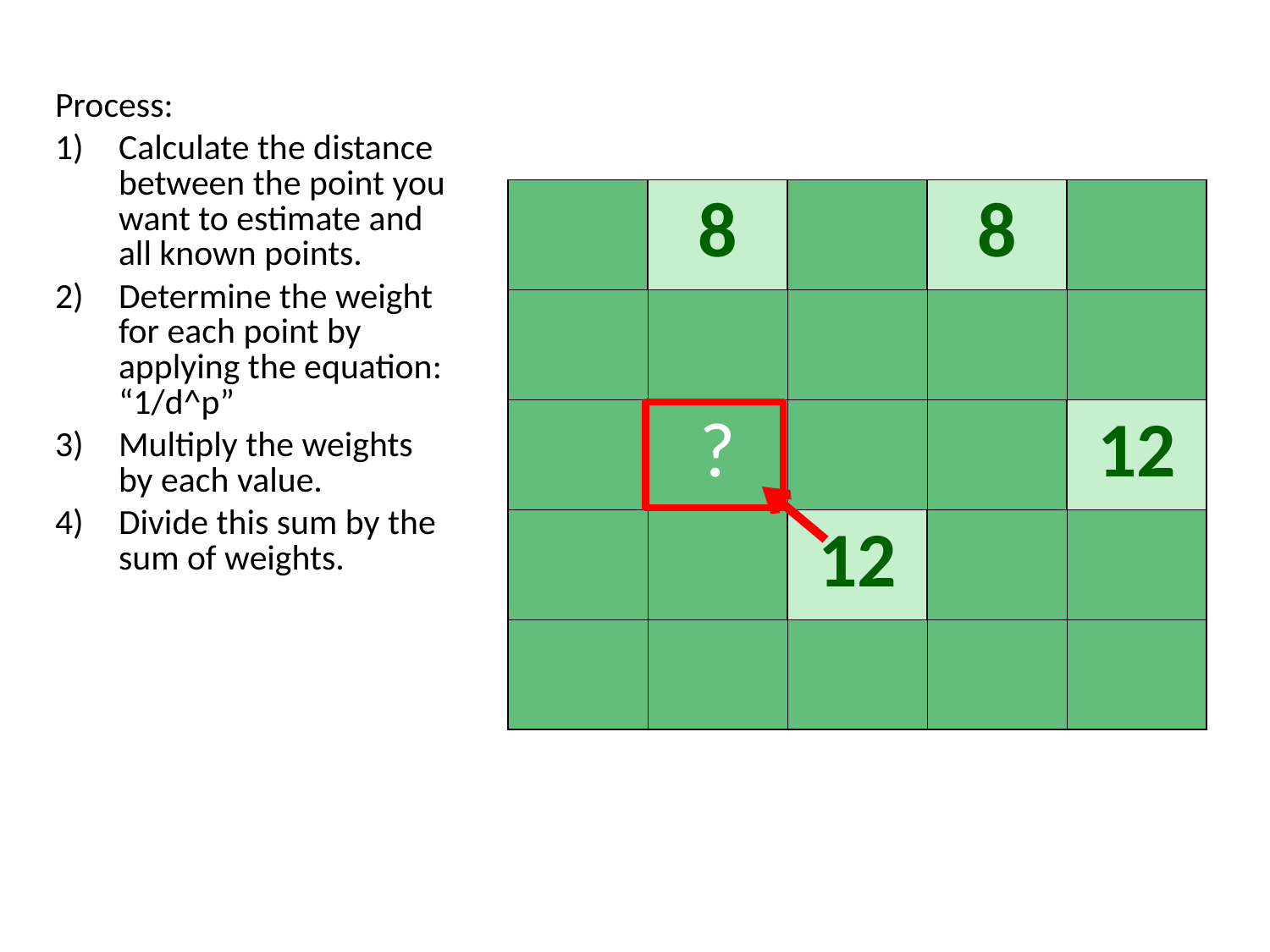

Process:
Calculate the distance between the point you want to estimate and all known points.
Determine the weight for each point by applying the equation: “1/d^p”
Multiply the weights by each value.
Divide this sum by the sum of weights.
|  | 8 |  | 8 |  |
| --- | --- | --- | --- | --- |
|  |  |  |  |  |
|  | ? |  |  | 12 |
|  |  | 12 |  |  |
|  |  |  |  |  |